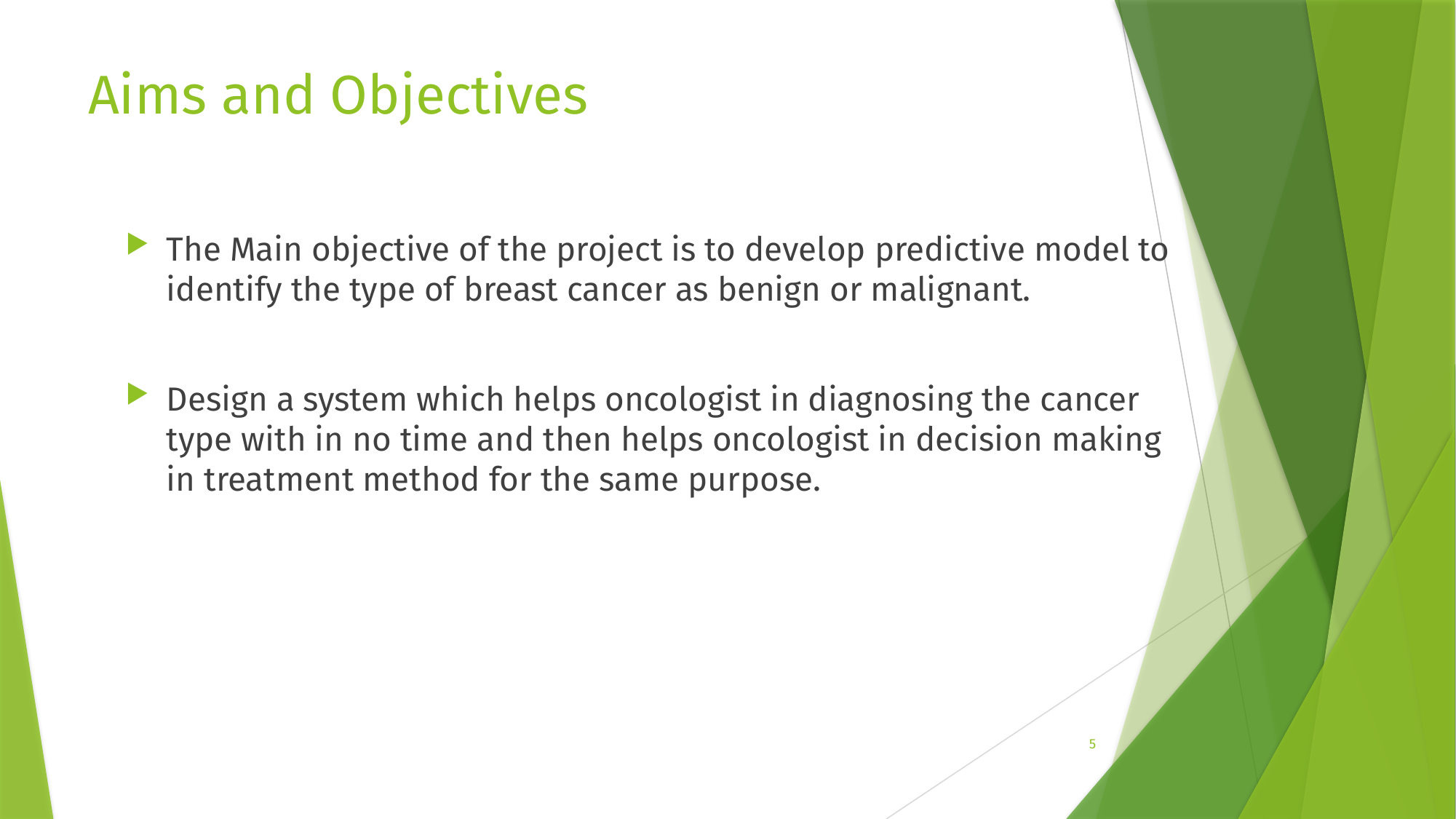

# Aims and Objectives
The Main objective of the project is to develop predictive model to identify the type of breast cancer as benign or malignant.

Design a system which helps oncologist in diagnosing the cancer type with in no time and then helps oncologist in decision making in treatment method for the same purpose.

5